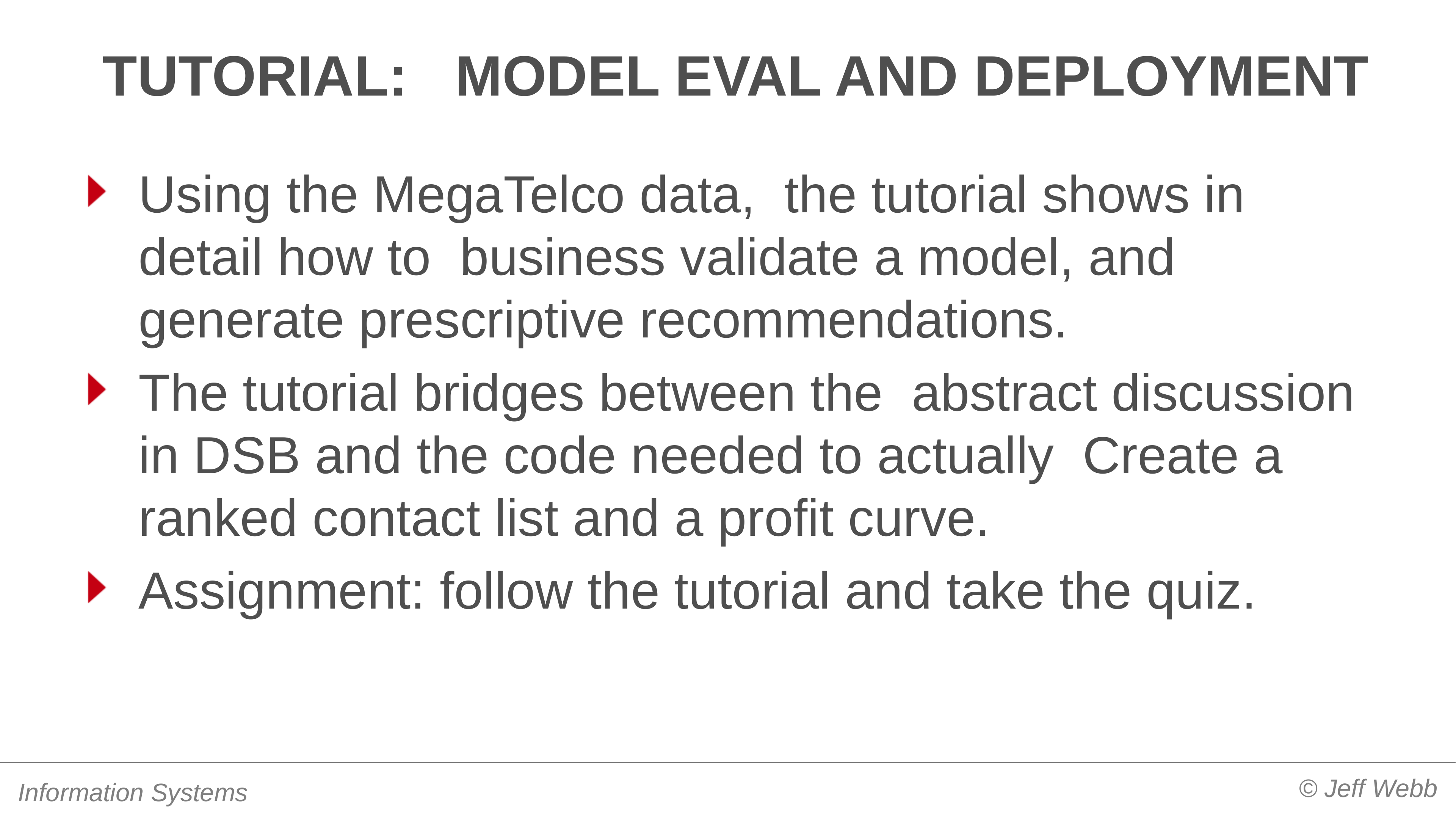

# tutorial:   model eval and deployment
Using the MegaTelco data,  the tutorial shows in detail how to  business validate a model, and generate prescriptive recommendations.
The tutorial bridges between the  abstract discussion in DSB and the code needed to actually  Create a ranked contact list and a profit curve.
Assignment: follow the tutorial and take the quiz.